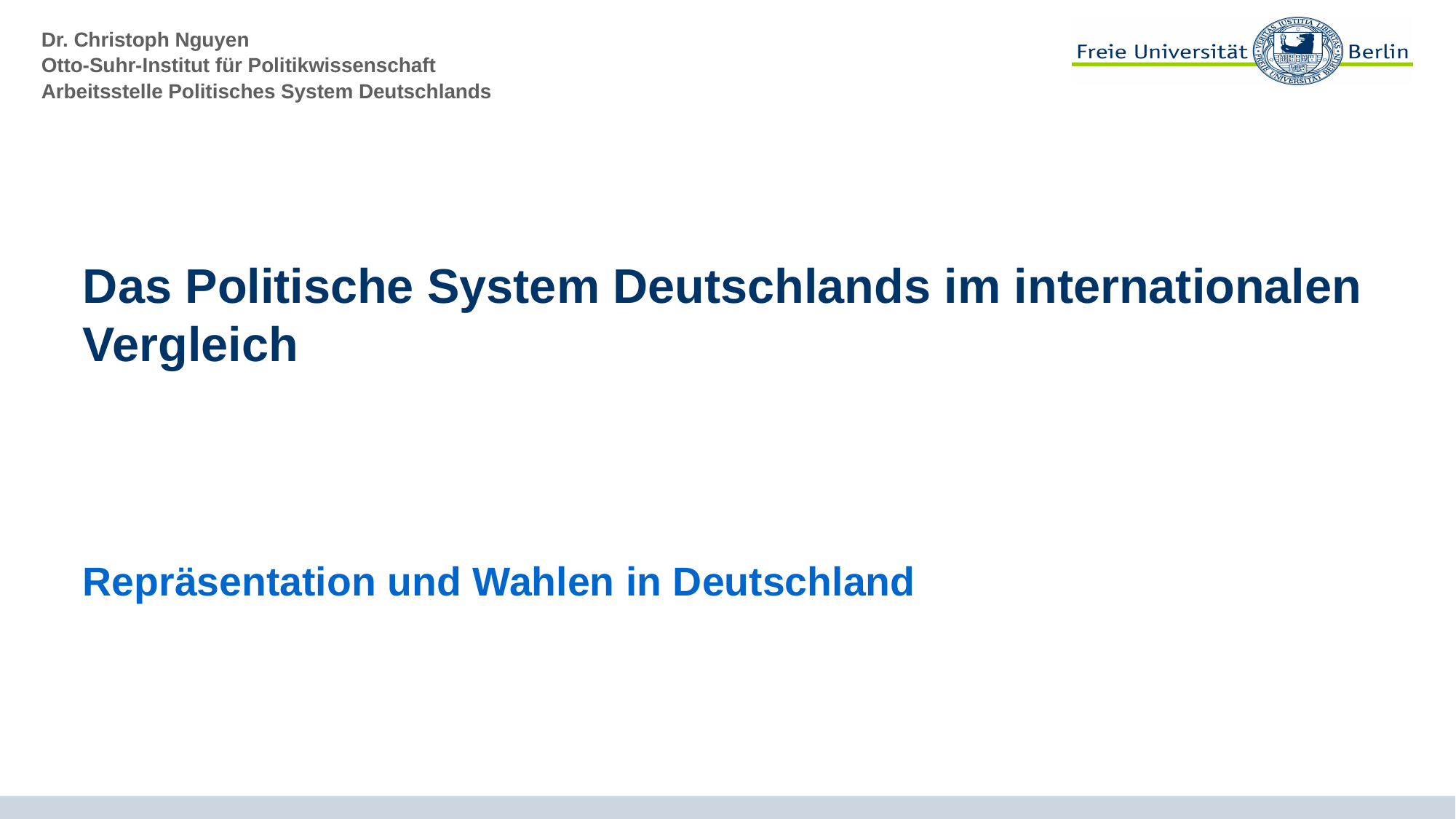

# Das Politische System Deutschlands im internationalen Vergleich
Repräsentation und Wahlen in Deutschland